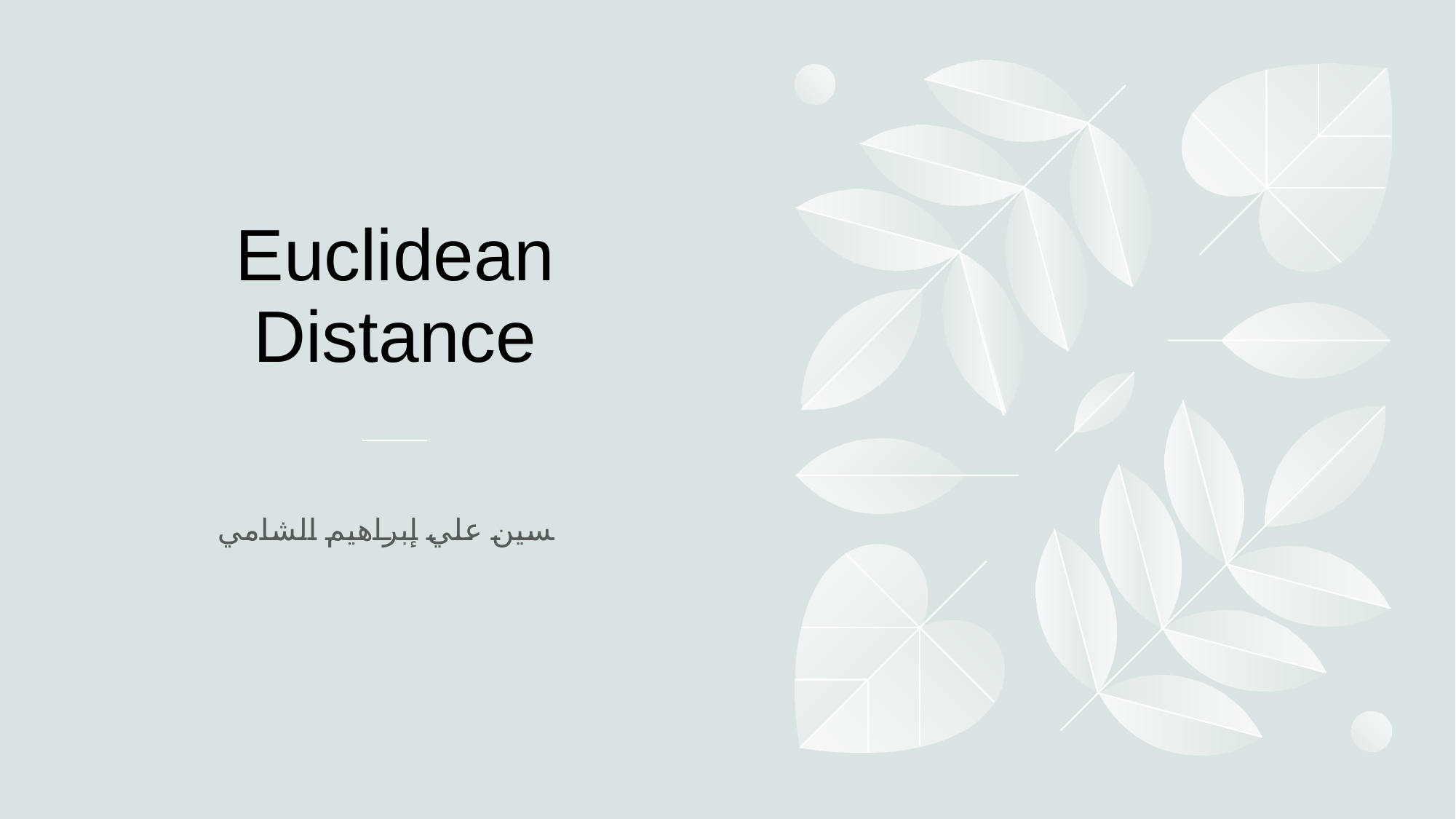

# Euclidean Distance
حسين علي إبراهيم الشامي